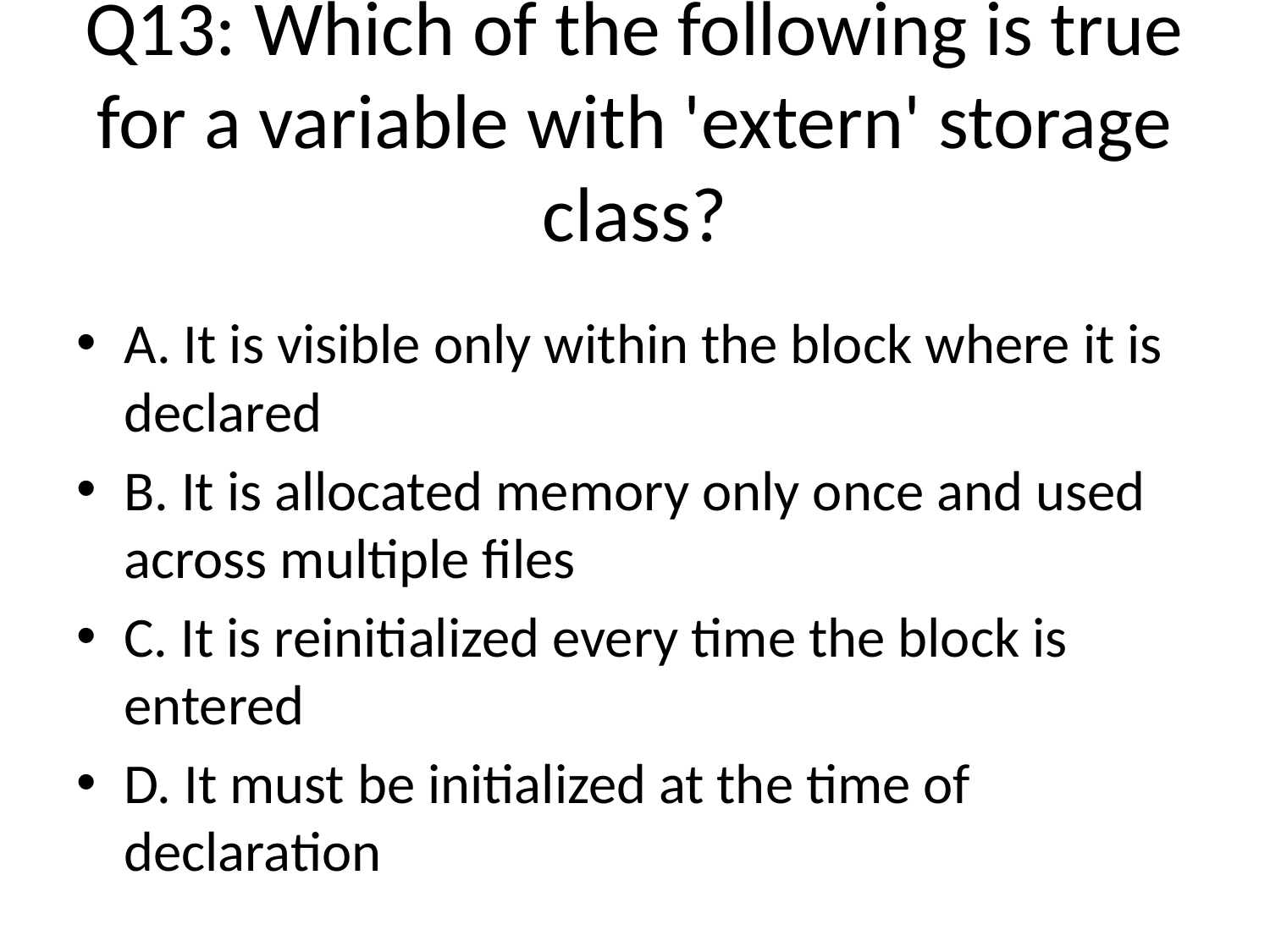

# Q13: Which of the following is true for a variable with 'extern' storage class?

A. It is visible only within the block where it is declared
B. It is allocated memory only once and used across multiple files
C. It is reinitialized every time the block is entered
D. It must be initialized at the time of declaration